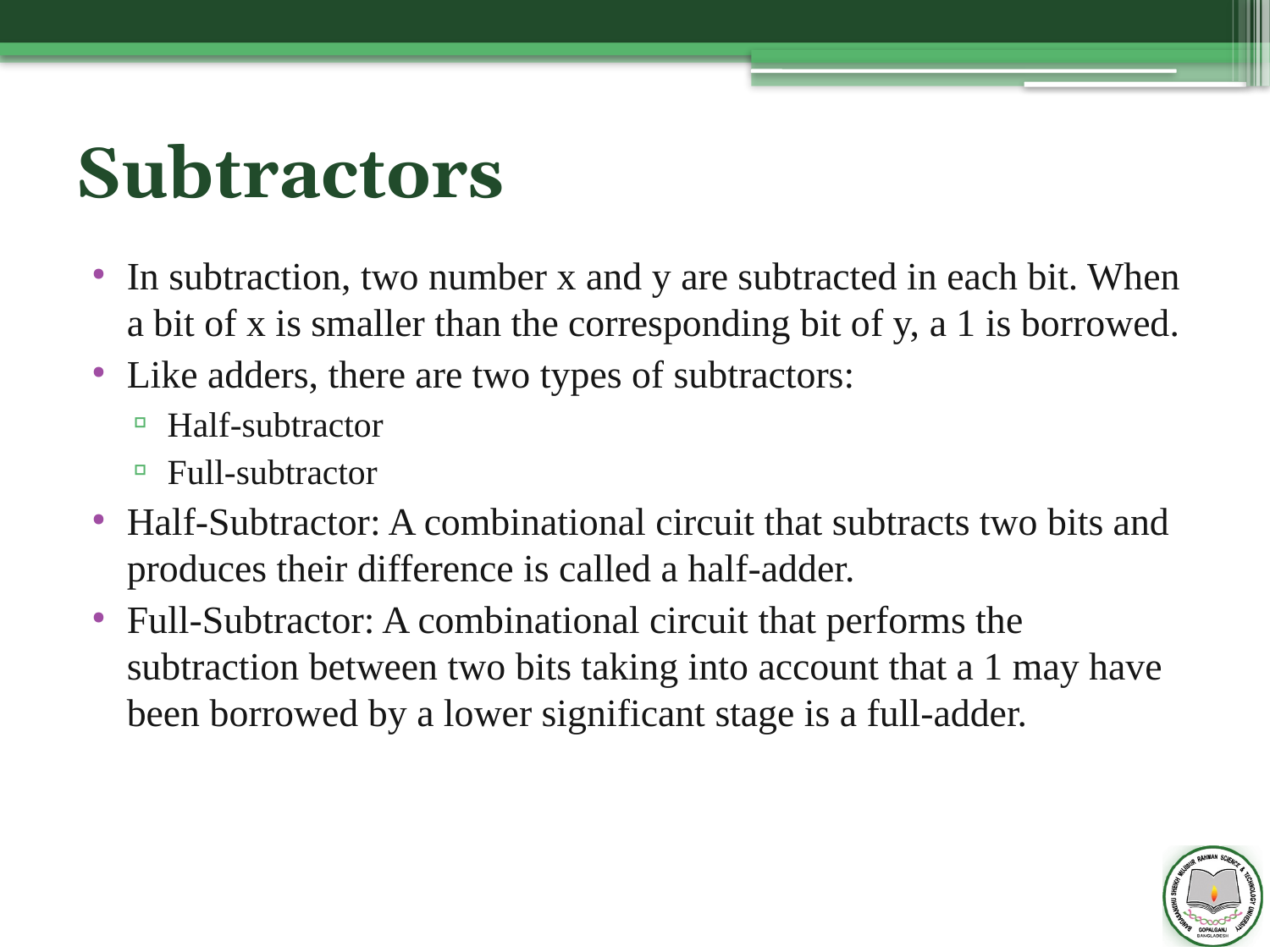

# Subtractors
In subtraction, two number x and y are subtracted in each bit. When a bit of x is smaller than the corresponding bit of y, a 1 is borrowed.
Like adders, there are two types of subtractors:
Half-subtractor
Full-subtractor
Half-Subtractor: A combinational circuit that subtracts two bits and produces their difference is called a half-adder.
Full-Subtractor: A combinational circuit that performs the subtraction between two bits taking into account that a 1 may have been borrowed by a lower significant stage is a full-adder.